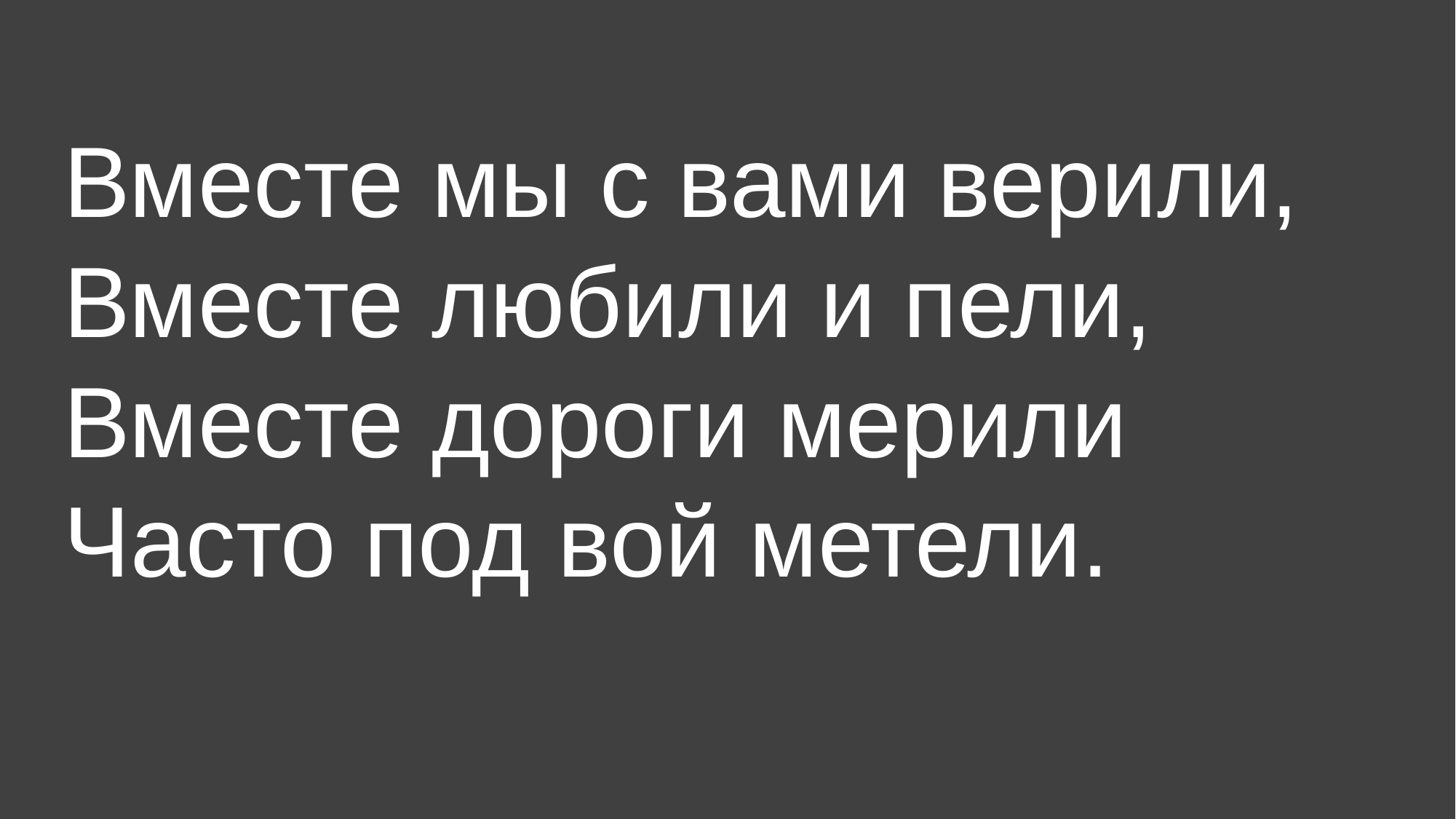

Вместе мы с вами верили,
Вместе любили и пели,
Вместе дороги мерили
Часто под вой метели.